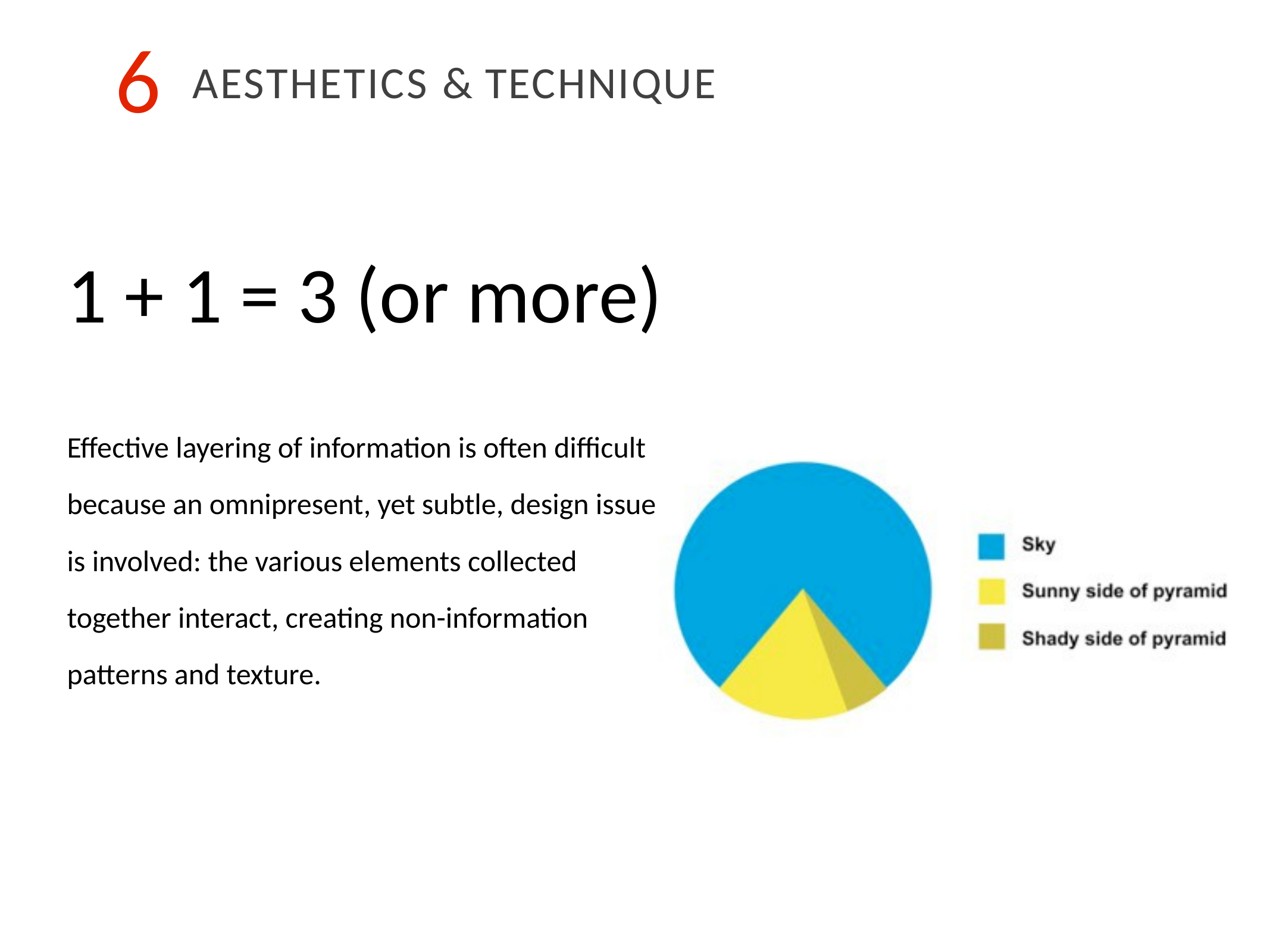

# 6AESTHETICS & TECHNIQUE
1 + 1 = 3 (or more)
Effective layering of information is often difficult because an omnipresent, yet subtle, design issue is involved: the various elements collected together interact, creating non-information patterns and texture.